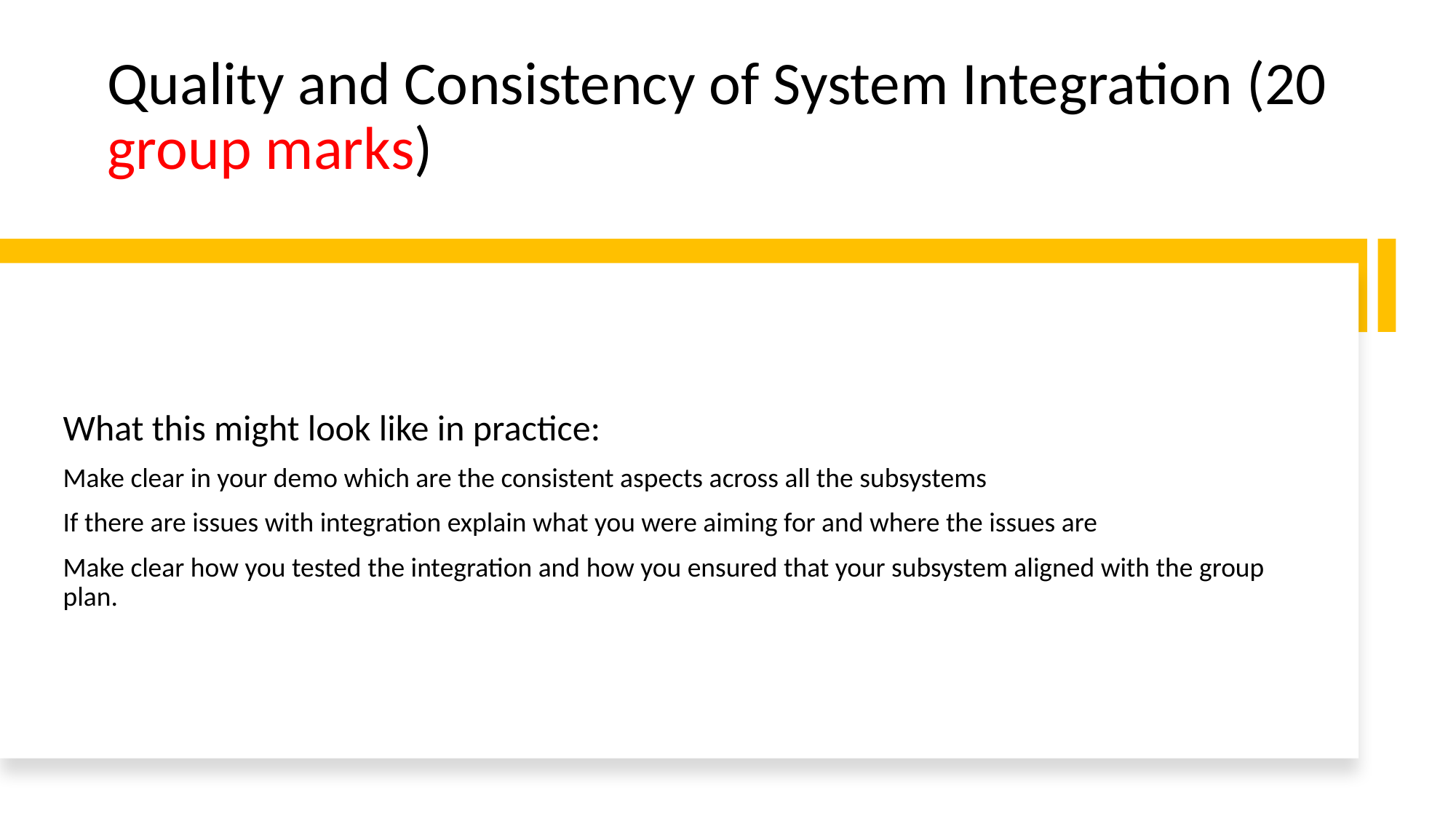

# Quality and Consistency of System Integration (20 group marks)

What this might look like in practice:
Make clear in your demo which are the consistent aspects across all the subsystems
If there are issues with integration explain what you were aiming for and where the issues are
Make clear how you tested the integration and how you ensured that your subsystem aligned with the group plan.